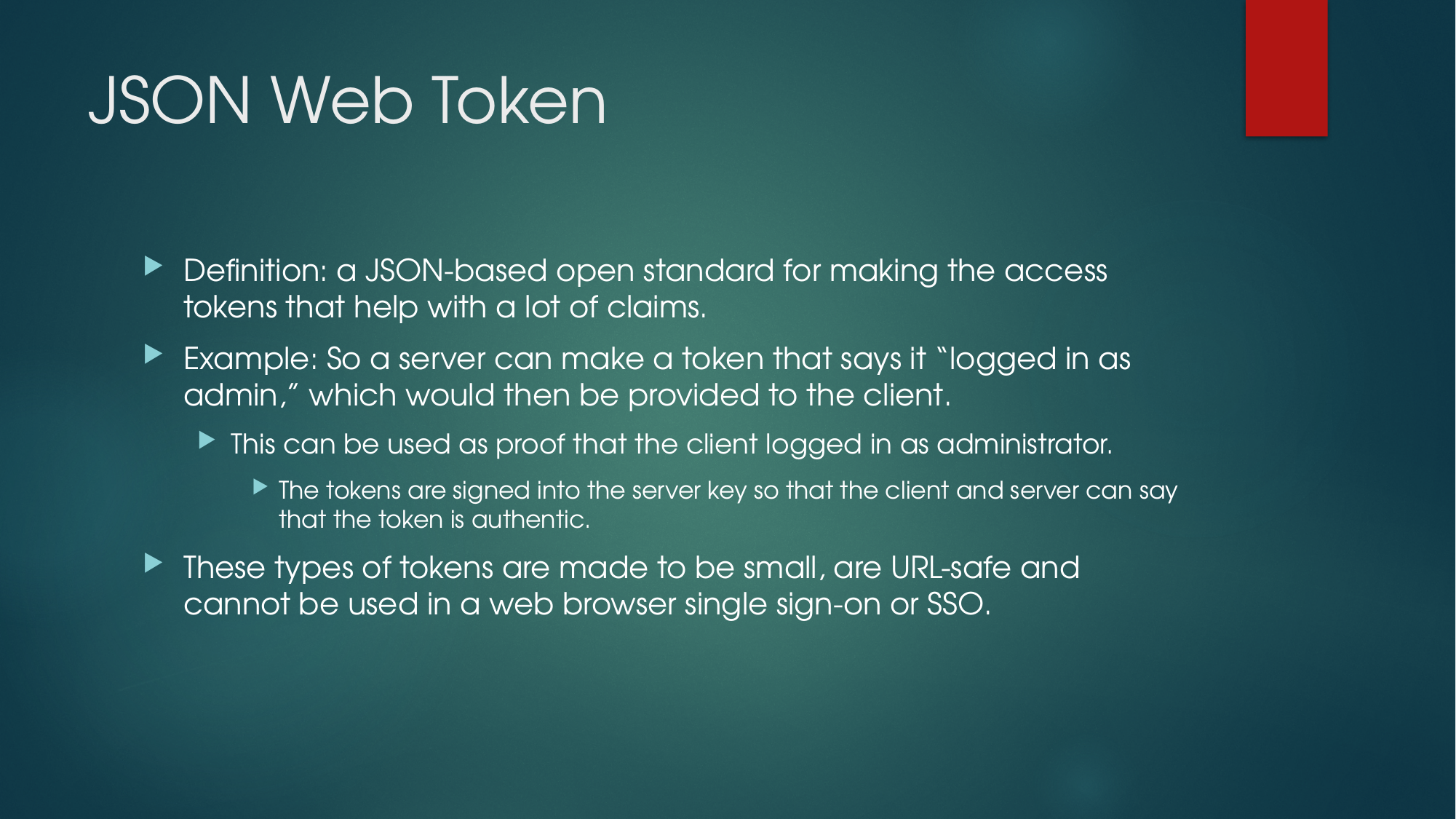

# JSON Web Token
Definition: a JSON-based open standard for making the access tokens that help with a lot of claims.
Example: So a server can make a token that says it “logged in as admin,” which would then be provided to the client.
This can be used as proof that the client logged in as administrator.
The tokens are signed into the server key so that the client and server can say that the token is authentic.
These types of tokens are made to be small, are URL-safe and cannot be used in a web browser single sign-on or SSO.